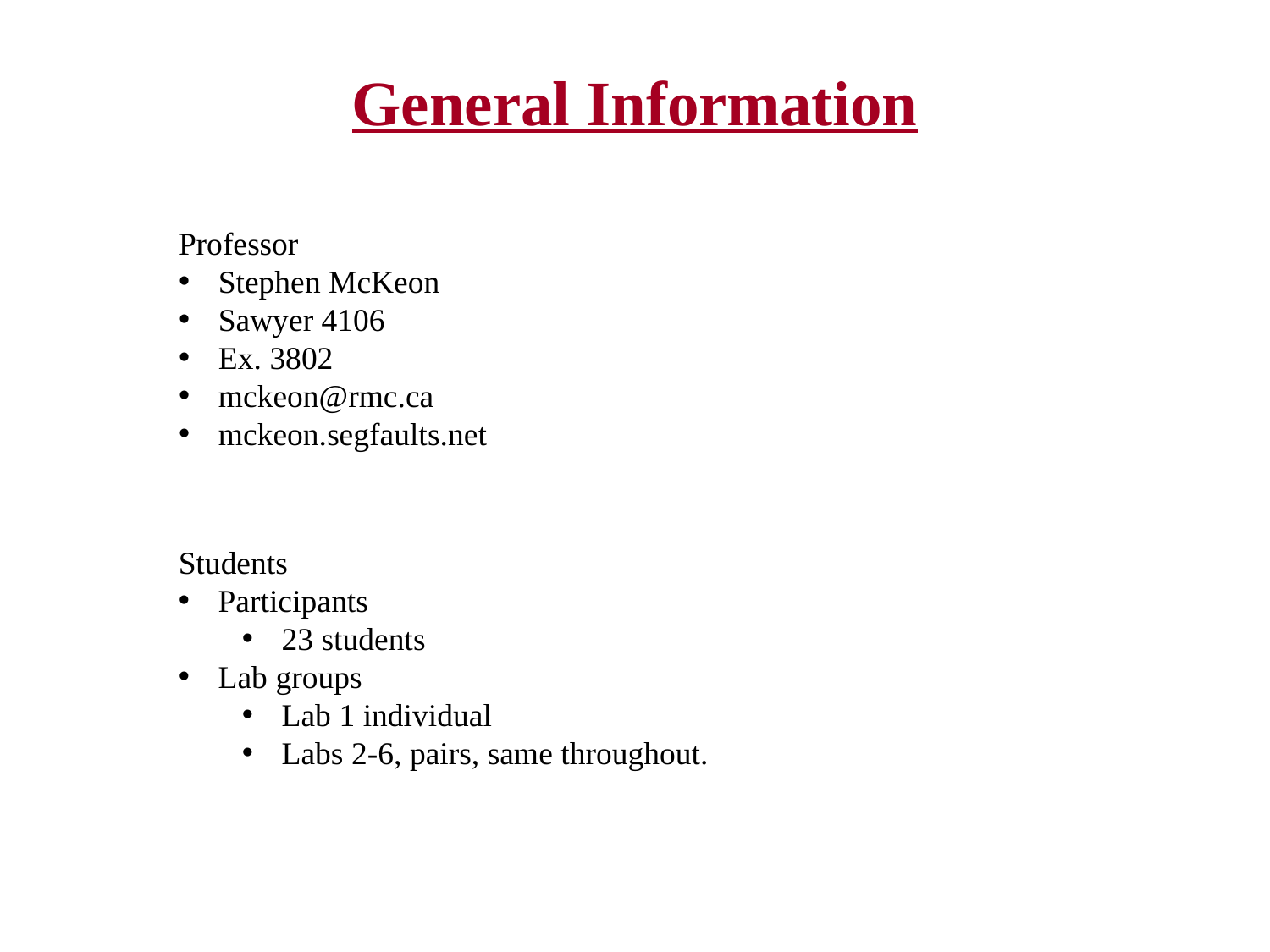

# General Information
Professor
Stephen McKeon
Sawyer 4106
Ex. 3802
mckeon@rmc.ca
mckeon.segfaults.net
Students
Participants
23 students
Lab groups
Lab 1 individual
Labs 2-6, pairs, same throughout.